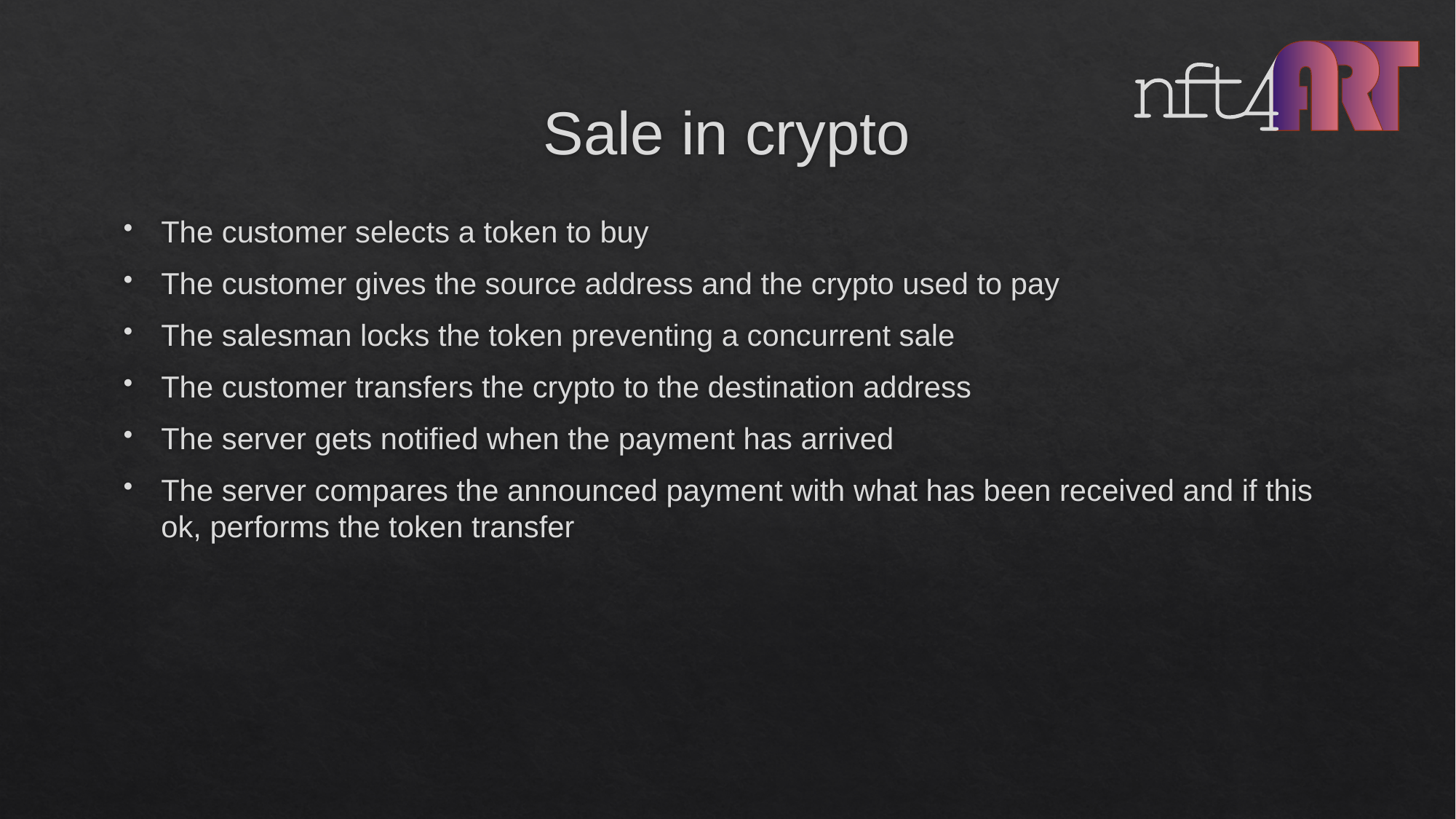

# Sale in crypto
The customer selects a token to buy
The customer gives the source address and the crypto used to pay
The salesman locks the token preventing a concurrent sale
The customer transfers the crypto to the destination address
The server gets notified when the payment has arrived
The server compares the announced payment with what has been received and if this ok, performs the token transfer